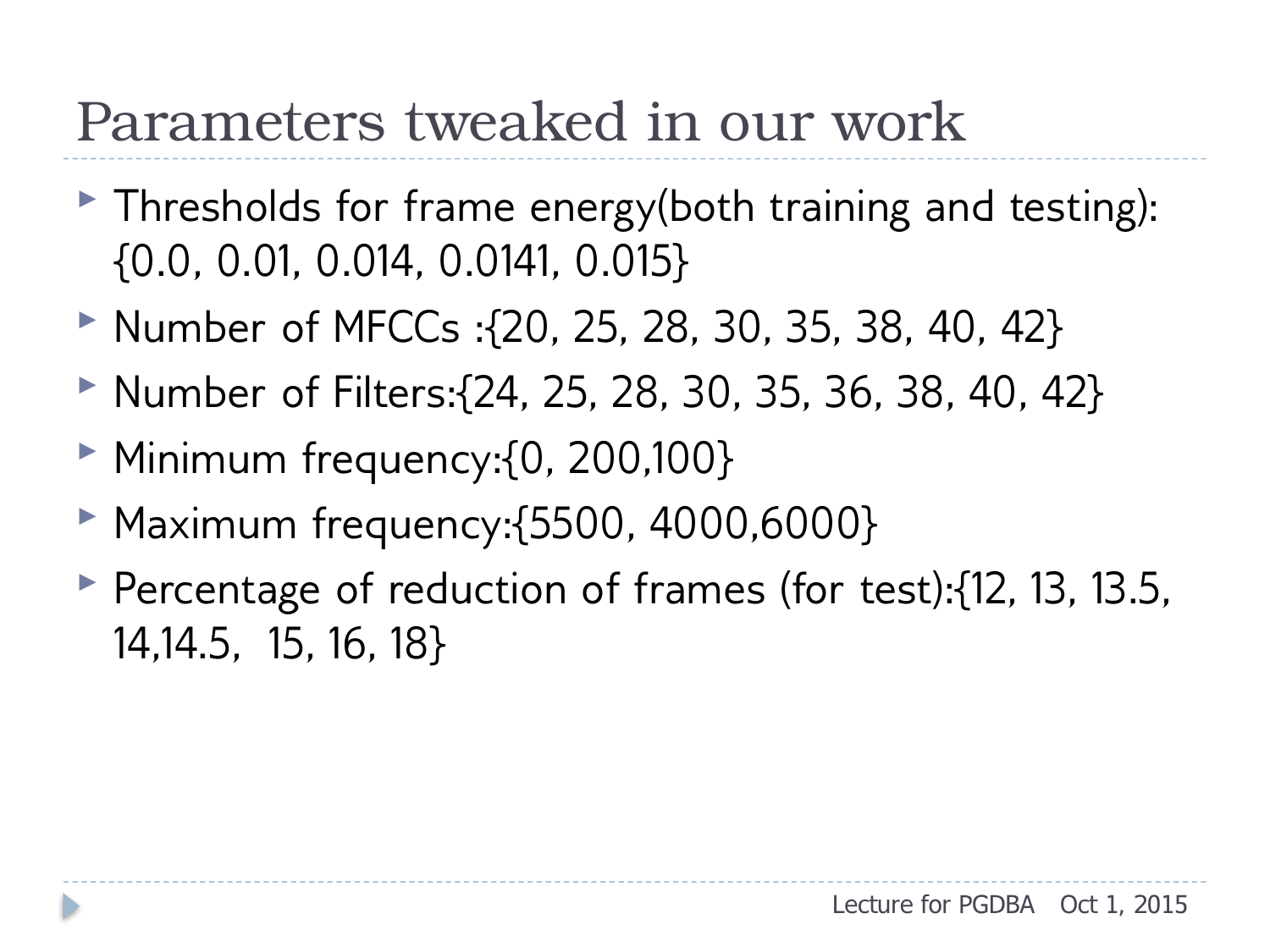

Parameters tweaked in our work
Thresholds for frame energy(both training and testing): {0.0, 0.01, 0.014, 0.0141, 0.015}
Number of MFCCs :{20, 25, 28, 30, 35, 38, 40, 42}
Number of Filters:{24, 25, 28, 30, 35, 36, 38, 40, 42}
Minimum frequency:{0, 200,100}
Maximum frequency:{5500, 4000,6000}
Percentage of reduction of frames (for test):{12, 13, 13.5, 14,14.5,  15, 16, 18}

Lecture for PGDBA
Oct 1, 2015